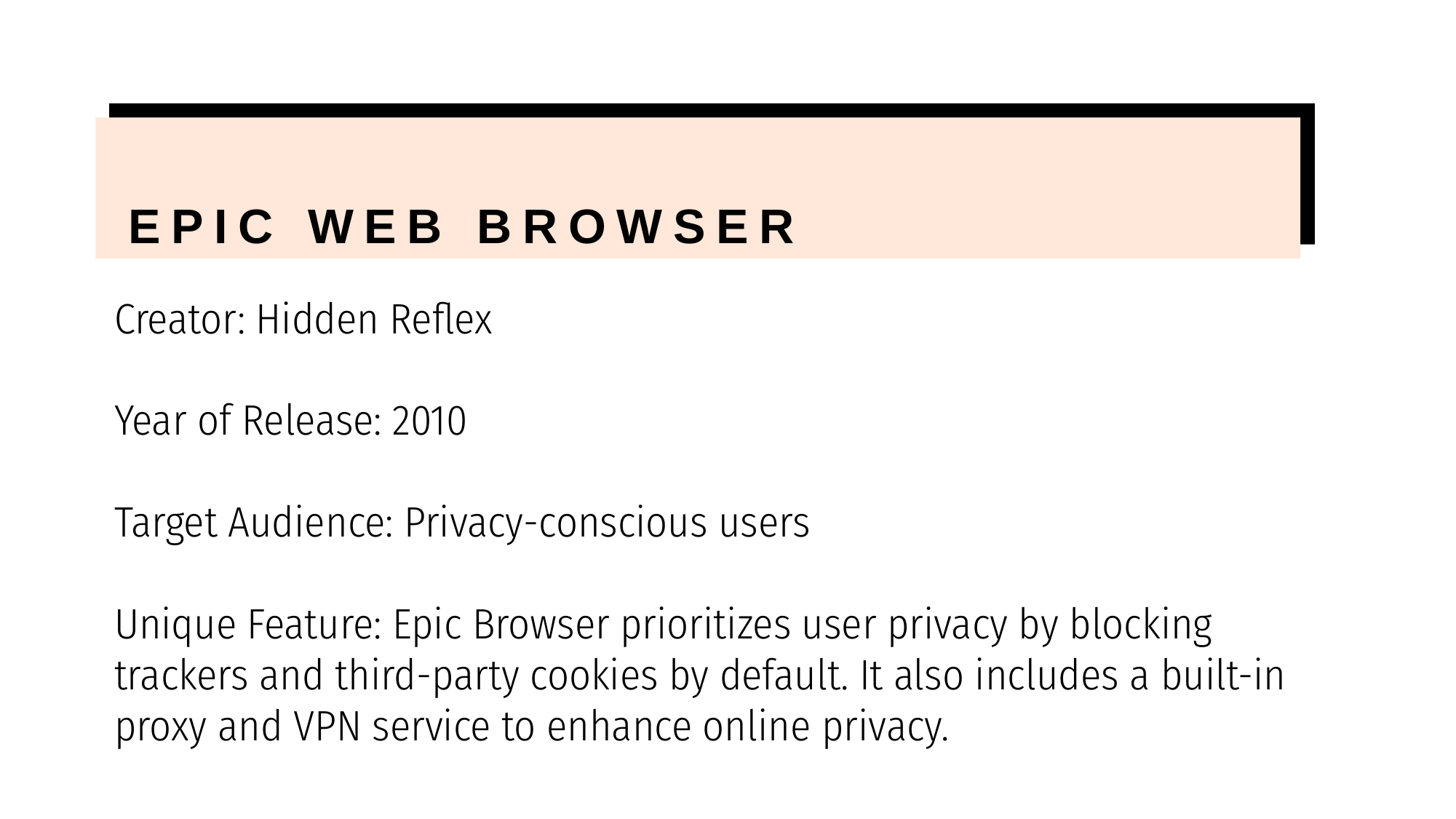

# Epic web browser
Creator: Hidden Reflex

Year of Release: 2010

Target Audience: Privacy-conscious users

Unique Feature: Epic Browser prioritizes user privacy by blocking trackers and third-party cookies by default. It also includes a built-in proxy and VPN service to enhance online privacy.